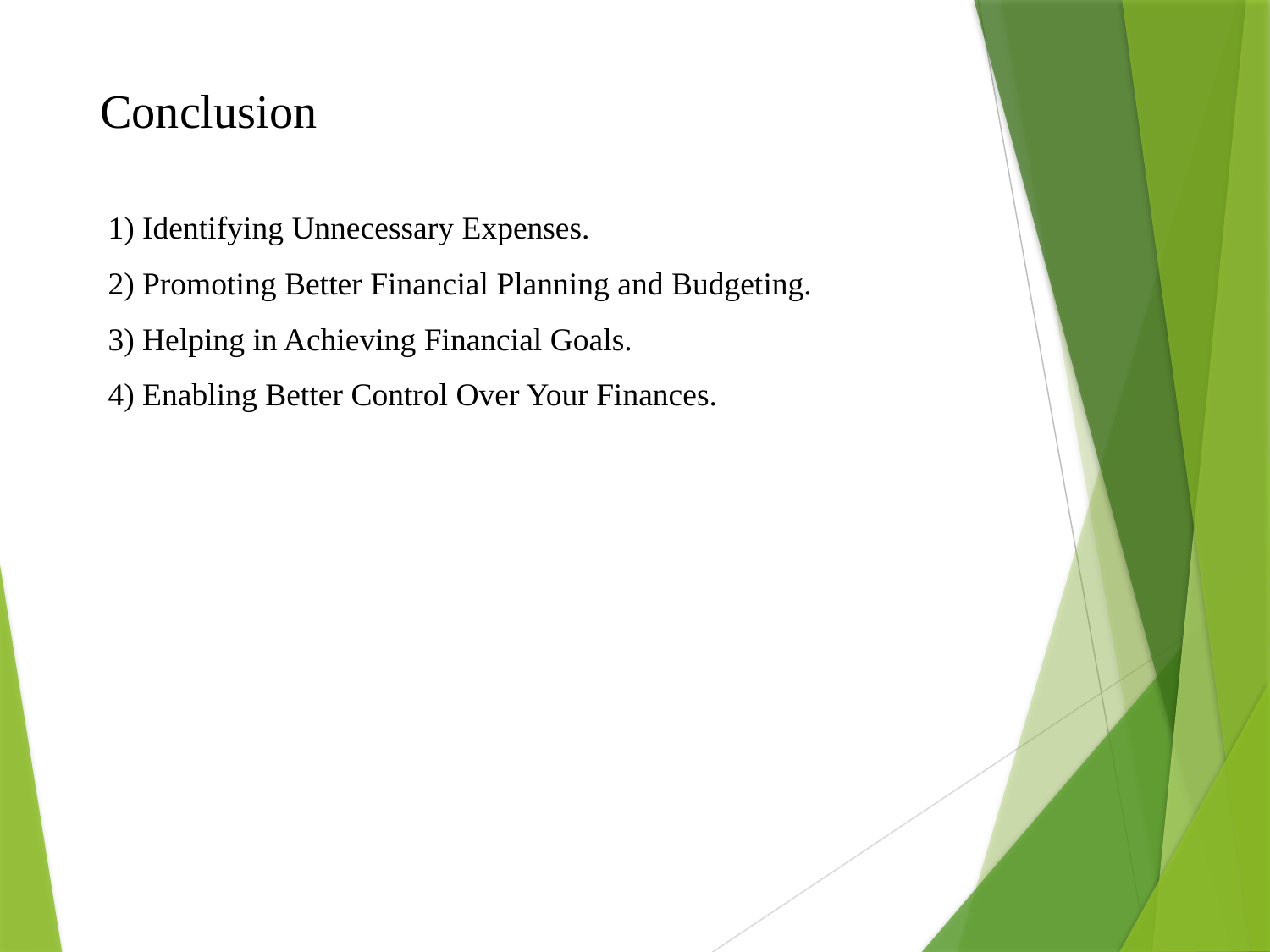

# Conclusion
1) Identifying Unnecessary Expenses.
2) Promoting Better Financial Planning and Budgeting.
3) Helping in Achieving Financial Goals.
4) Enabling Better Control Over Your Finances.